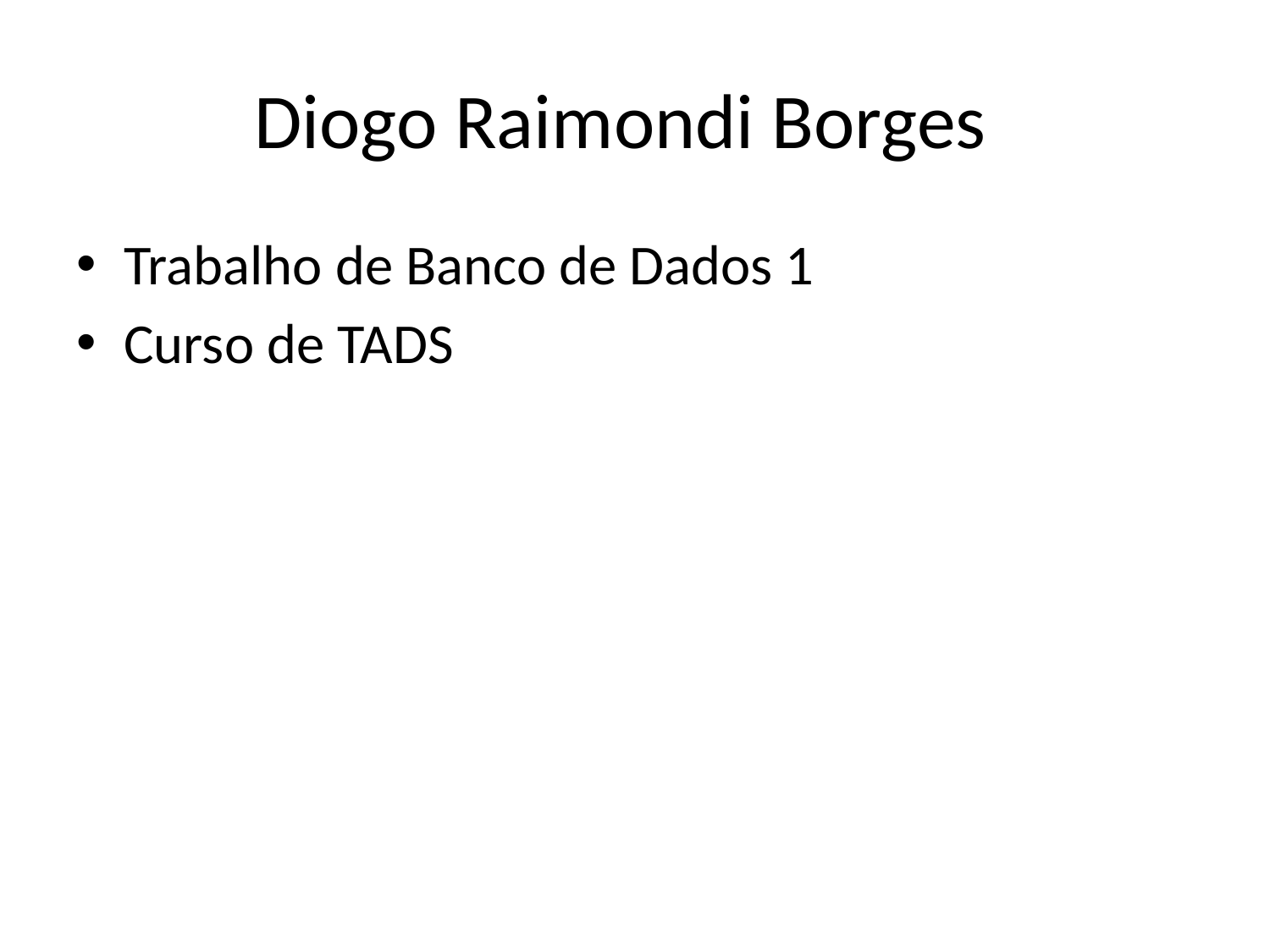

# Diogo Raimondi Borges
Trabalho de Banco de Dados 1
Curso de TADS